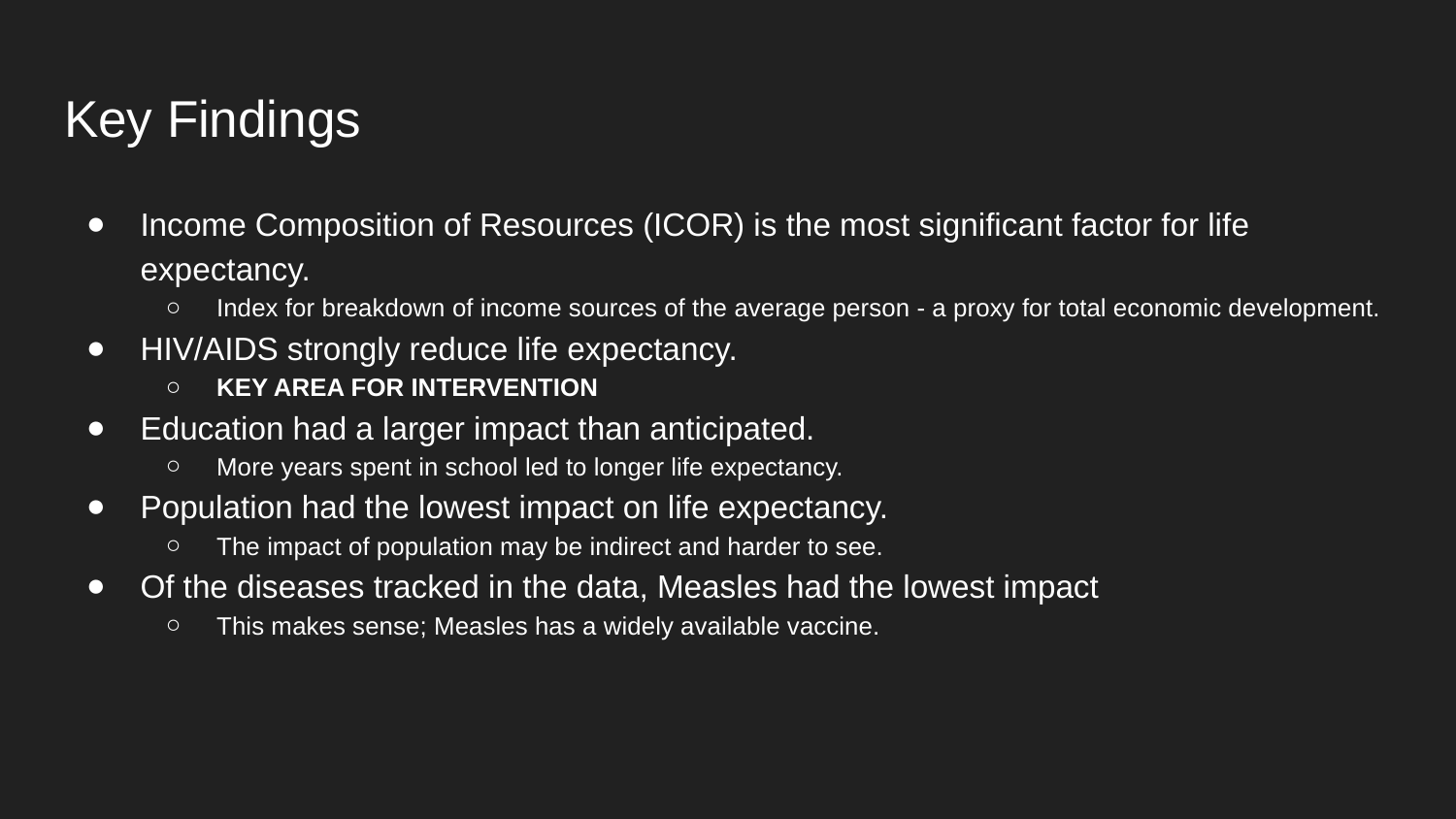

# Key Findings
Income Composition of Resources (ICOR) is the most significant factor for life expectancy.
Index for breakdown of income sources of the average person - a proxy for total economic development.
HIV/AIDS strongly reduce life expectancy.
KEY AREA FOR INTERVENTION
Education had a larger impact than anticipated.
More years spent in school led to longer life expectancy.
Population had the lowest impact on life expectancy.
The impact of population may be indirect and harder to see.
Of the diseases tracked in the data, Measles had the lowest impact
This makes sense; Measles has a widely available vaccine.